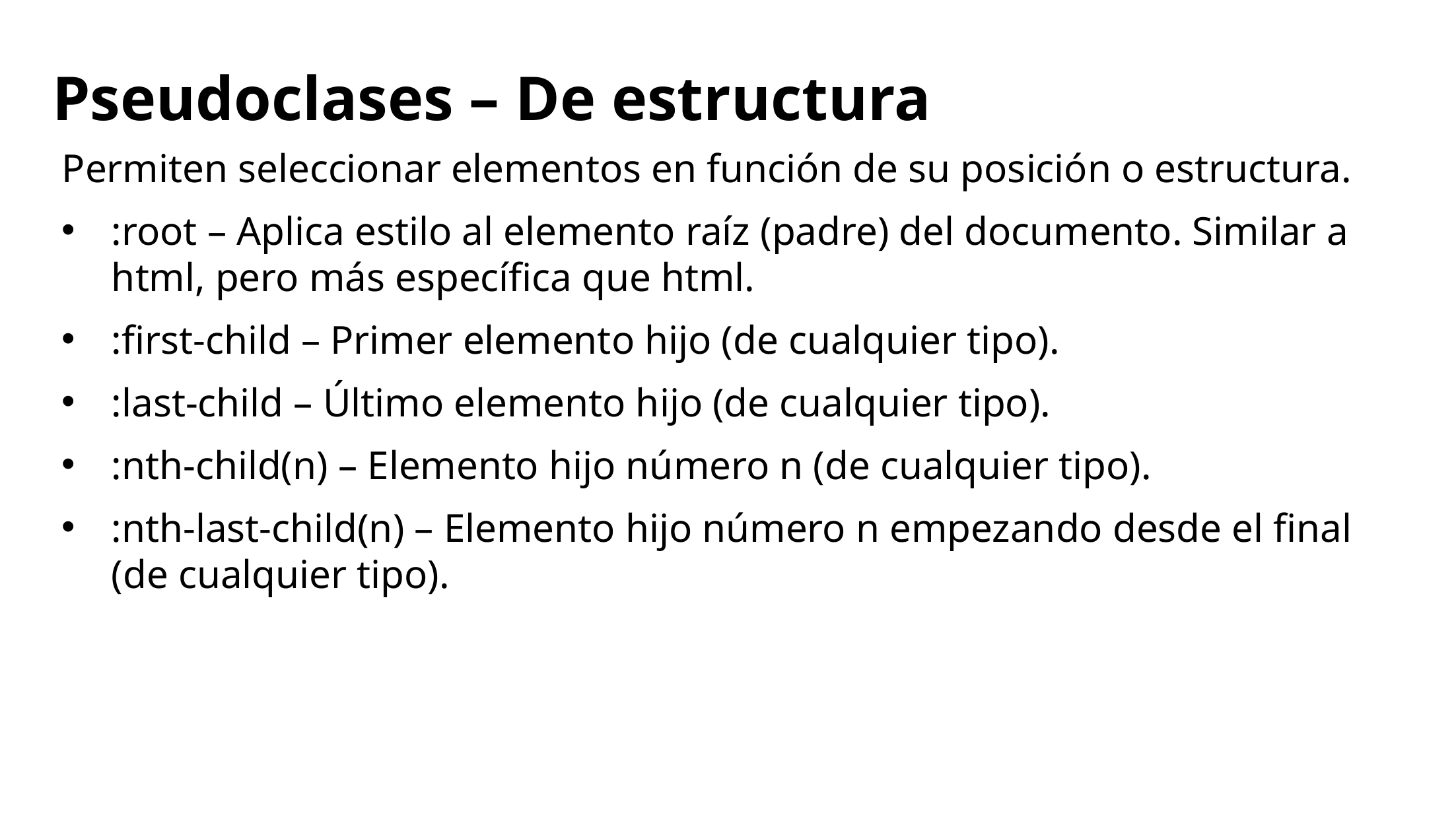

# Pseudoclases – De estructura
Permiten seleccionar elementos en función de su posición o estructura.
:root – Aplica estilo al elemento raíz (padre) del documento. Similar a html, pero más específica que html.
:first-child – Primer elemento hijo (de cualquier tipo).
:last-child – Último elemento hijo (de cualquier tipo).
:nth-child(n) – Elemento hijo número n (de cualquier tipo).
:nth-last-child(n) – Elemento hijo número n empezando desde el final (de cualquier tipo).